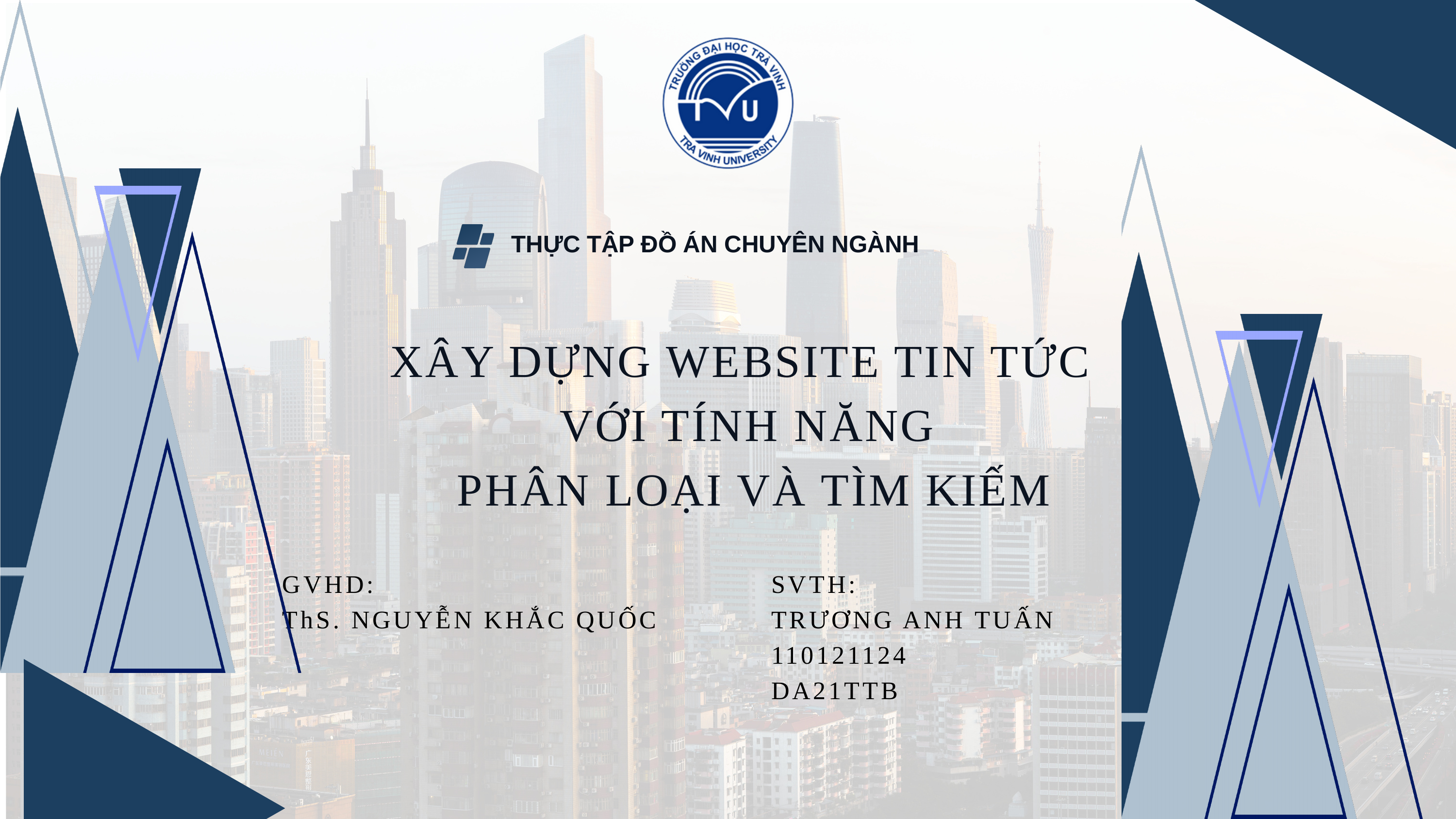

THỰC TẬP ĐỒ ÁN CHUYÊN NGÀNH

XÂY DỰNG WEBSITE TIN TỨC
VỚI TÍNH NĂNG
 PHÂN LOẠI VÀ TÌM KIẾM
GVHD:
ThS. NGUYỄN KHẮC QUỐC

SVTH:
TRƯƠNG ANH TUẤN  110121124
DA21TTB